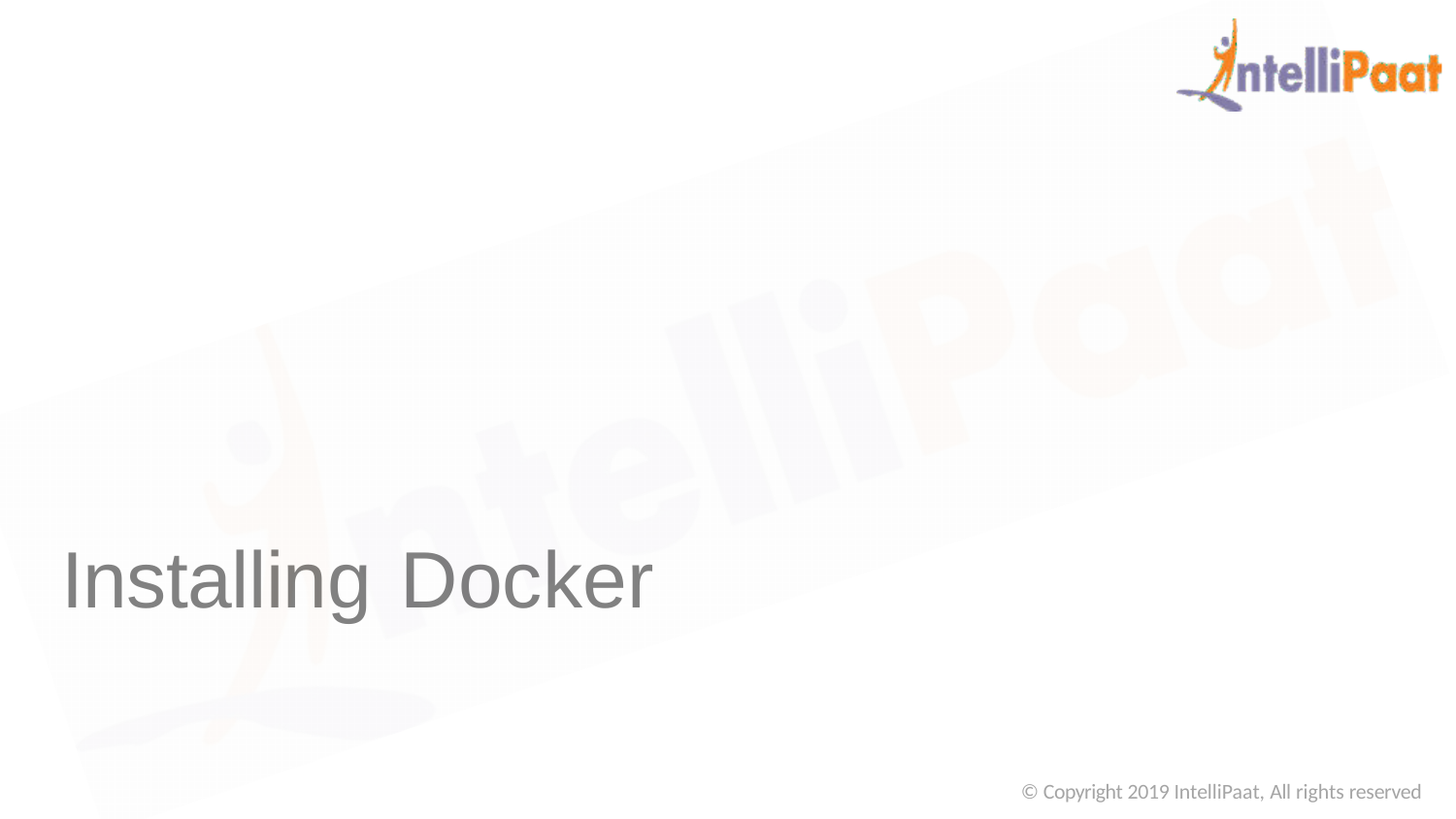

# Installing Docker
© Copyright 2019 IntelliPaat, All rights reserved